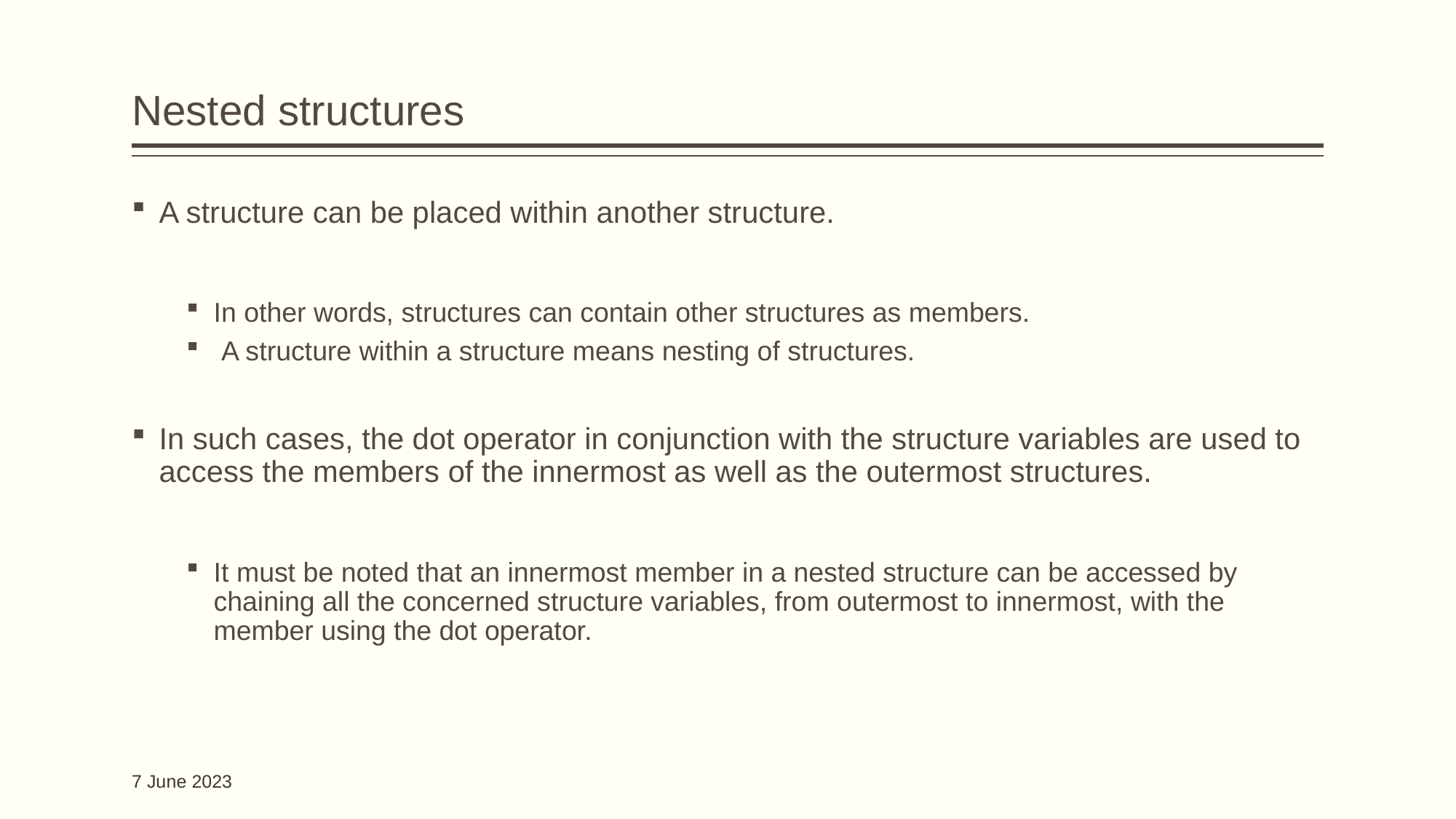

# Nested structures
A structure can be placed within another structure.

In other words, structures can contain other structures as members.
 A structure within a structure means nesting of structures.
In such cases, the dot operator in conjunction with the structure variables are used to access the members of the innermost as well as the outermost structures.

It must be noted that an innermost member in a nested structure can be accessed by chaining all the concerned structure variables, from outermost to innermost, with the member using the dot operator.

7 June 2023